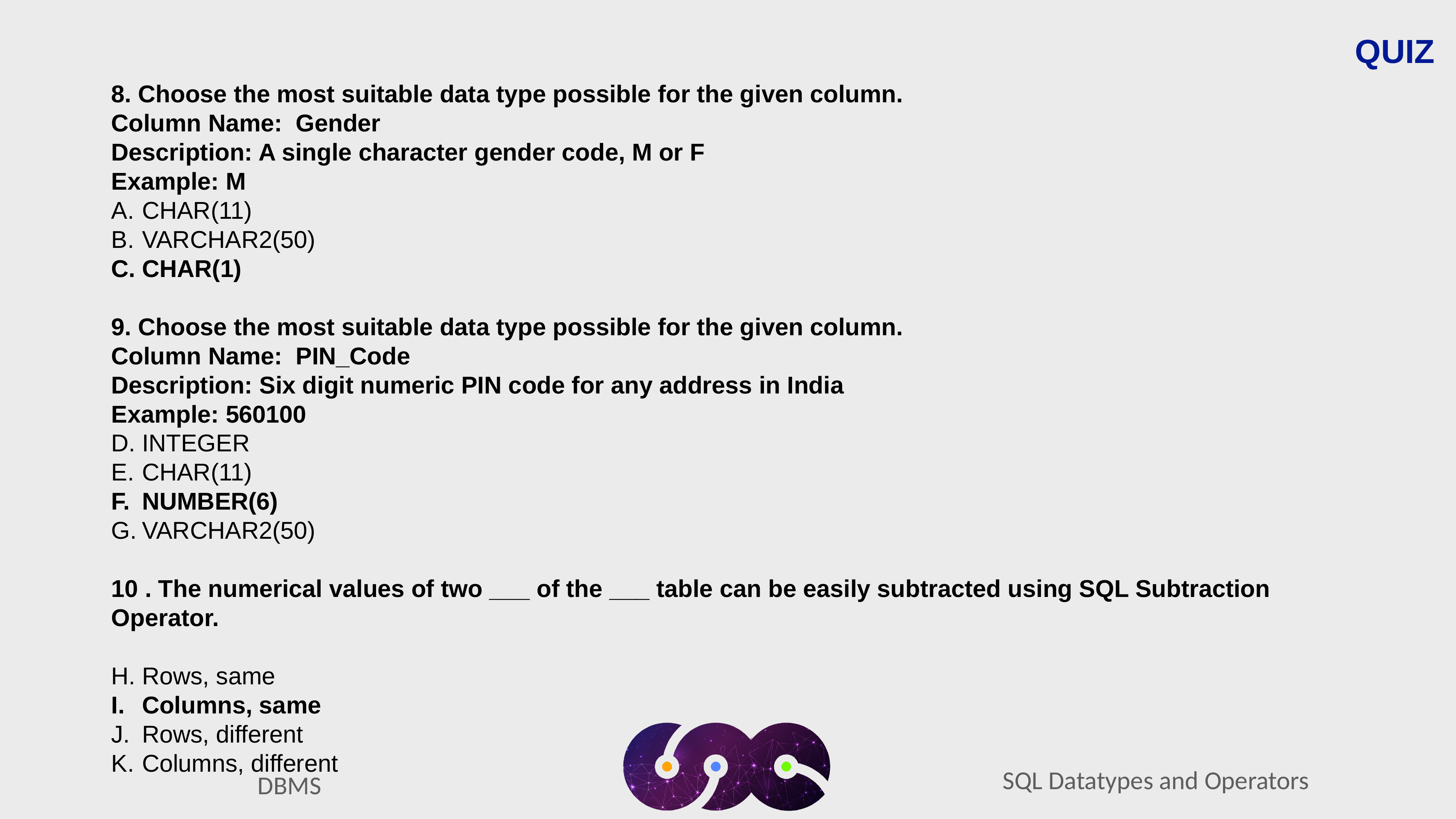

QUIZ

8. Choose the most suitable data type possible for the given column.
Column Name:  Gender
Description: A single character gender code, M or F
Example: M
CHAR(11)
VARCHAR2(50)
CHAR(1)

9. Choose the most suitable data type possible for the given column.
Column Name:  PIN_Code
Description: Six digit numeric PIN code for any address in India
Example: 560100
INTEGER
CHAR(11)
NUMBER(6)
VARCHAR2(50)

10 . The numerical values of two ___ of the ___ table can be easily subtracted using SQL Subtraction Operator.

Rows, same
Columns, same
Rows, different
Columns, different
SQL Datatypes and Operators